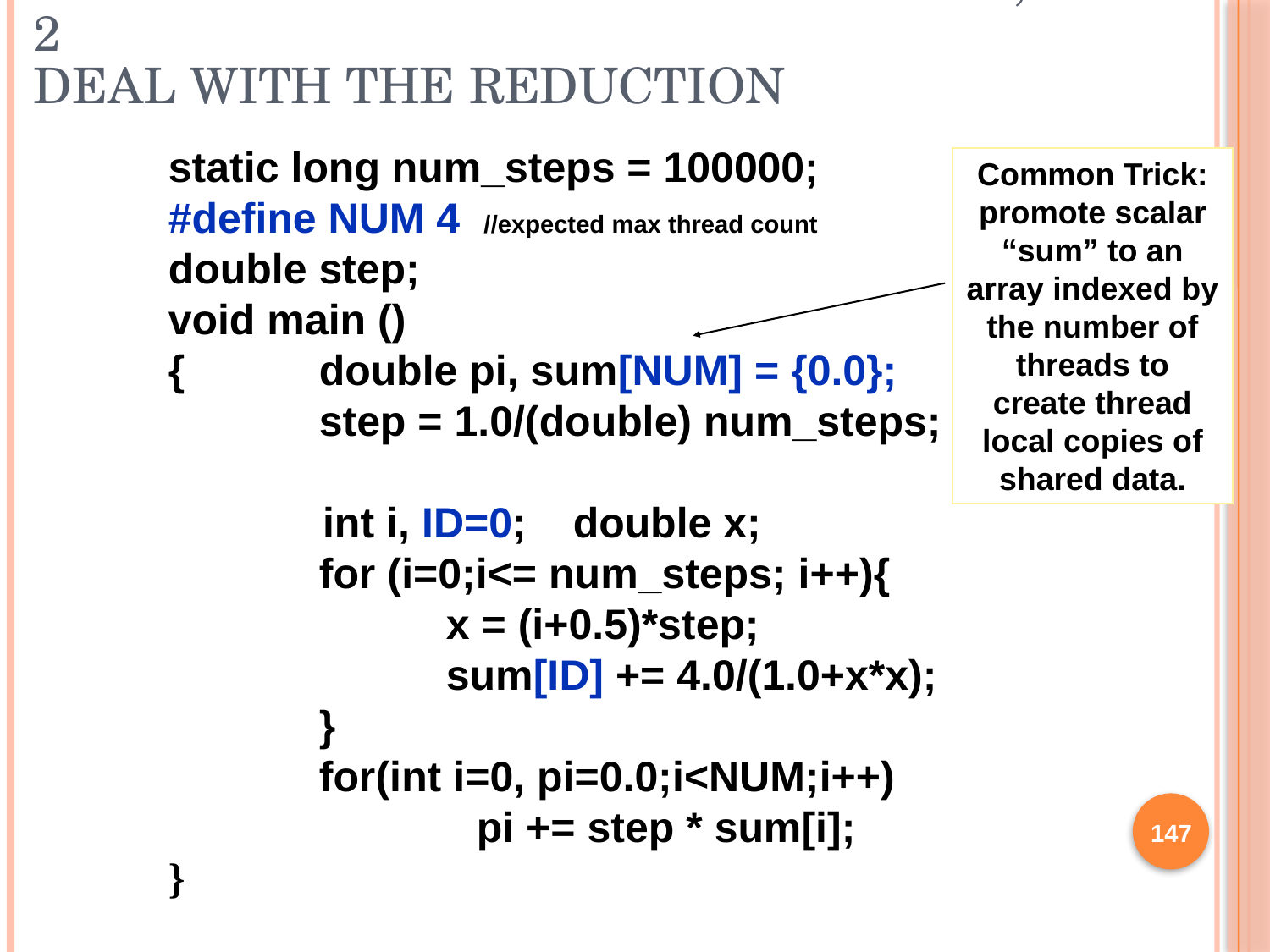

# PI Program: Expose Concurrency, part 2 Deal with the reduction
static long num_steps = 100000;
#define NUM 4  //expected max thread count
double step;
void main ()
{	  double pi, sum[NUM] = {0.0};
	  step = 1.0/(double) num_steps;

             int i, ID=0; 	  double x;
	  for (i=0;i<= num_steps; i++){
		  x = (i+0.5)*step;
		  sum[ID] += 4.0/(1.0+x*x);
	  }
	  for(int i=0, pi=0.0;i<NUM;i++)
                          pi += step * sum[i];
}
Common Trick: promote scalar “sum” to an array indexed by the number of threads to create thread local copies of shared data.

147
147